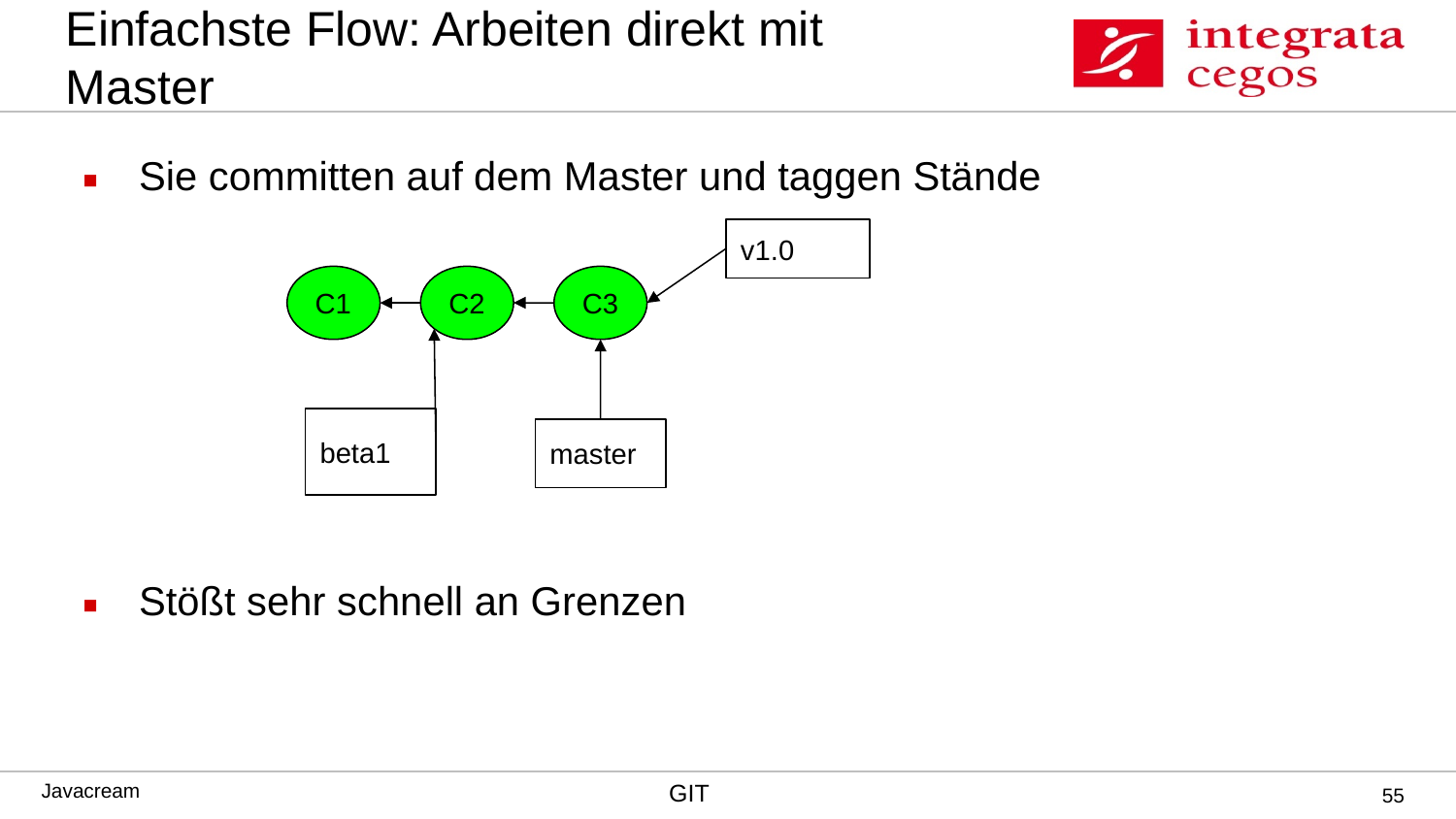

# Einfachste Flow: Arbeiten direkt mit Master
Sie committen auf dem Master und taggen Stände

Stößt sehr schnell an Grenzen
v1.0
C1
C2
C3
beta1
master
55